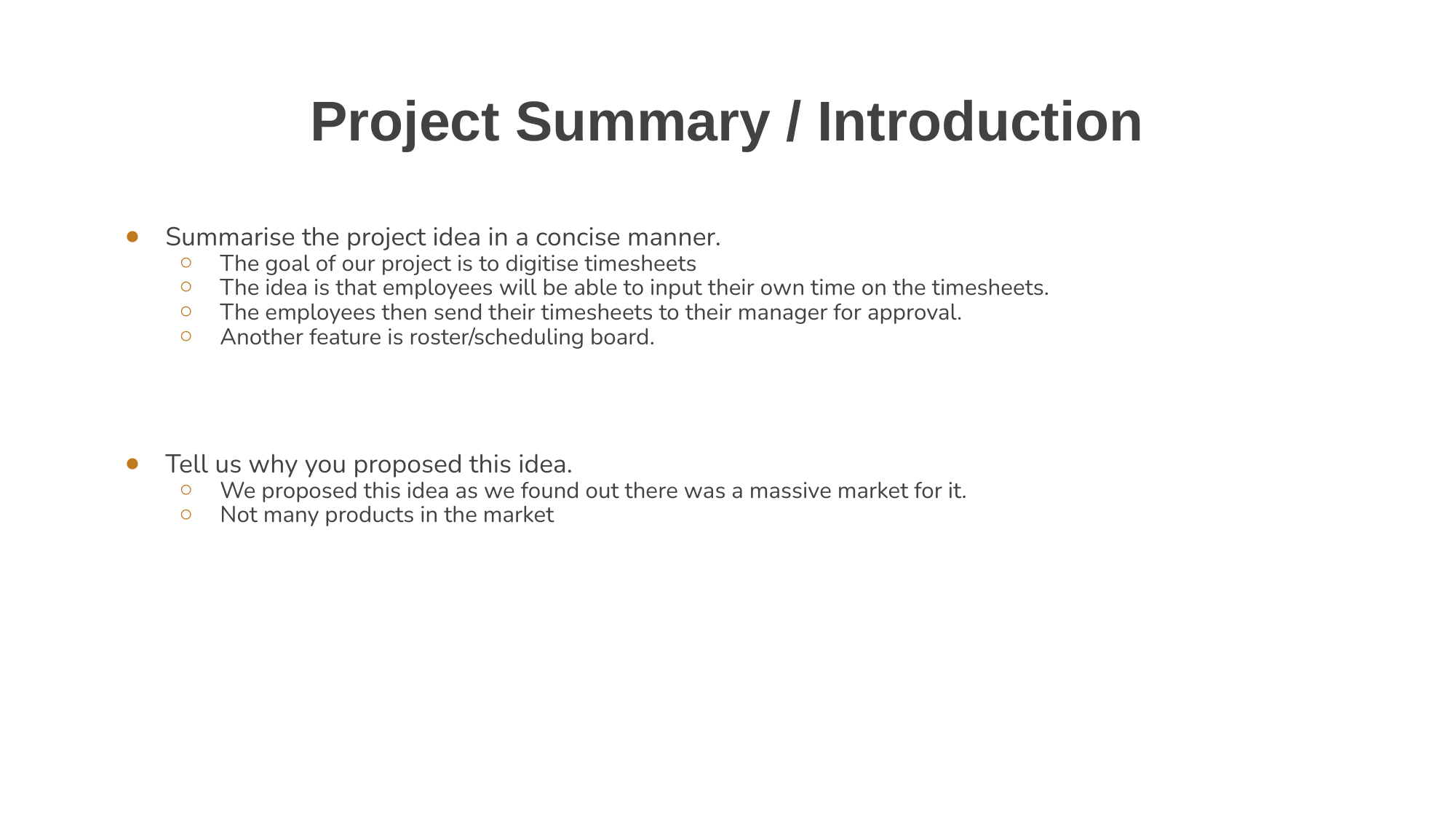

# Project Summary / Introduction
Summarise the project idea in a concise manner.
The goal of our project is to digitise timesheets
The idea is that employees will be able to input their own time on the timesheets.
The employees then send their timesheets to their manager for approval.
Another feature is roster/scheduling board.

Tell us why you proposed this idea.
We proposed this idea as we found out there was a massive market for it.
Not many products in the market